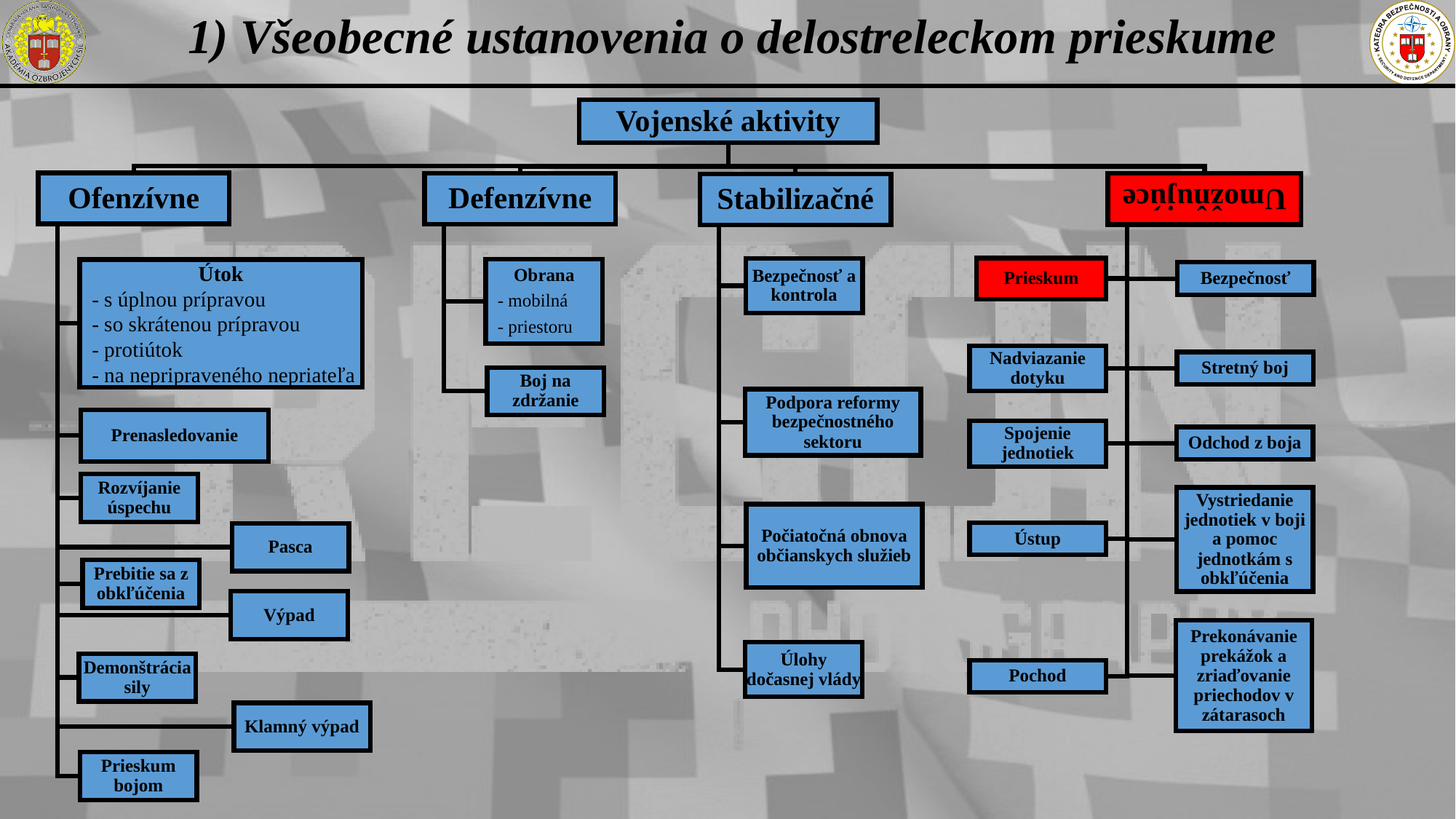

1) Všeobecné ustanovenia o delostreleckom prieskume
Vojenské aktivity
Ofenzívne
Útok
- s úplnou prípravou
- so skrátenou prípravou
- protiútok
- na nepripraveného nepriateľa
Výpad
Pasca
Rozvíjanie úspechu
Prenasledovanie
Prebitie sa z obkľúčenia
Klamný výpad
Demonštrácia sily
Prieskum bojom
Defenzívne
Obrana
- mobilná
- priestoru
Boj na zdržanie
Stabilizačné
Bezpečnosť a kontrola
Podpora reformy bezpečnostného sektoru
Počiatočná obnova občianskych služieb
Úlohy dočasnej vlády
Umožňujúce
Prieskum
Bezpečnosť
Nadviazanie dotyku
Stretný boj
Spojenie jednotiek
Odchod z boja
Ústup
Vystriedanie jednotiek v boji a pomoc jednotkám s obkľúčenia
Pochod
Prekonávanie prekážok a zriaďovanie priechodov v zátarasoch